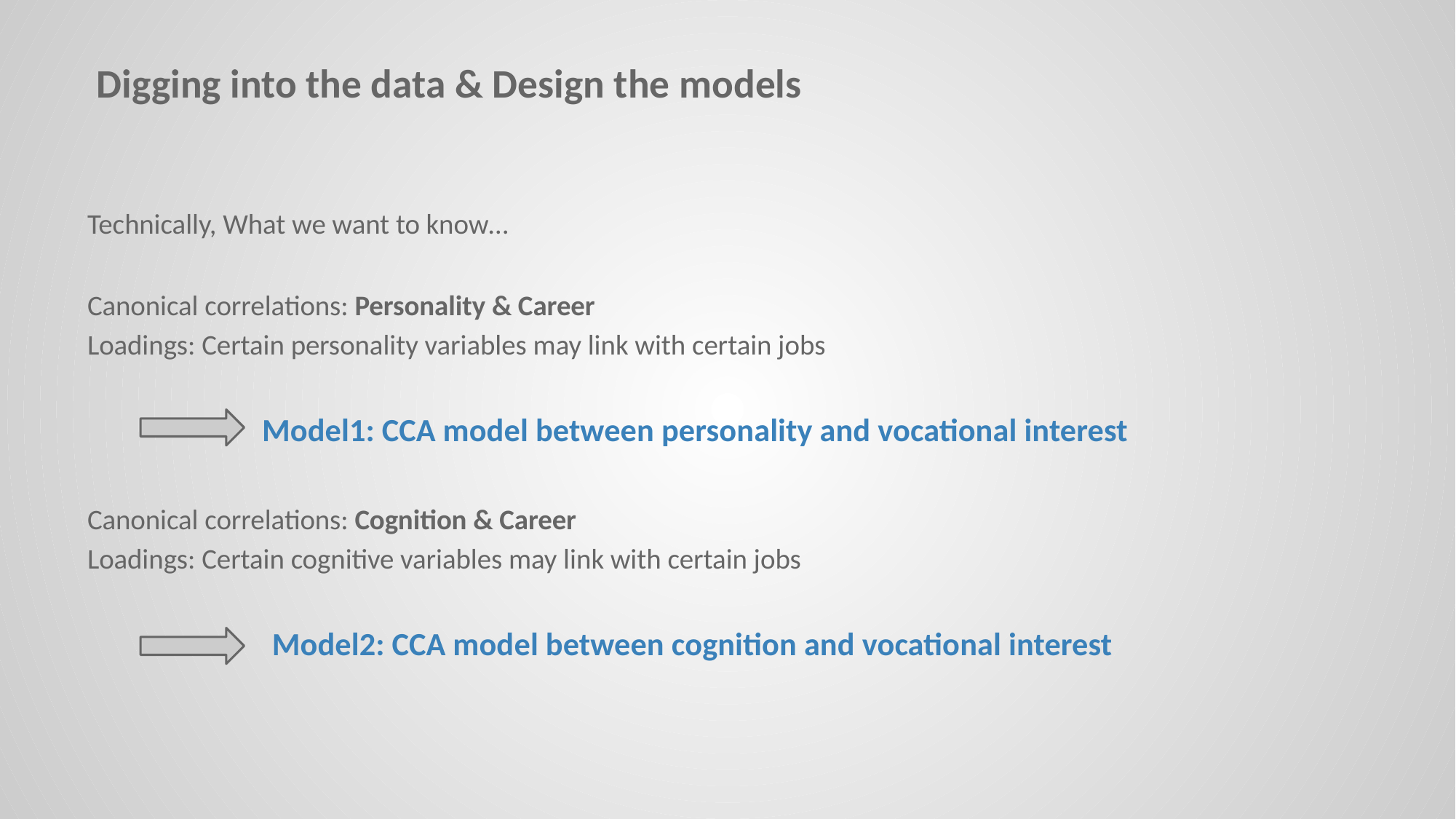

# Digging into the data & Design the models

Technically, What we want to know…

Canonical correlations: Personality & Career
Loadings: Certain personality variables may link with certain jobs

                        Model1: CCA model between personality and vocational interest

Canonical correlations: Cognition & Career
Loadings: Certain cognitive variables may link with certain jobs

                             Model2: CCA model between cognition and vocational interest